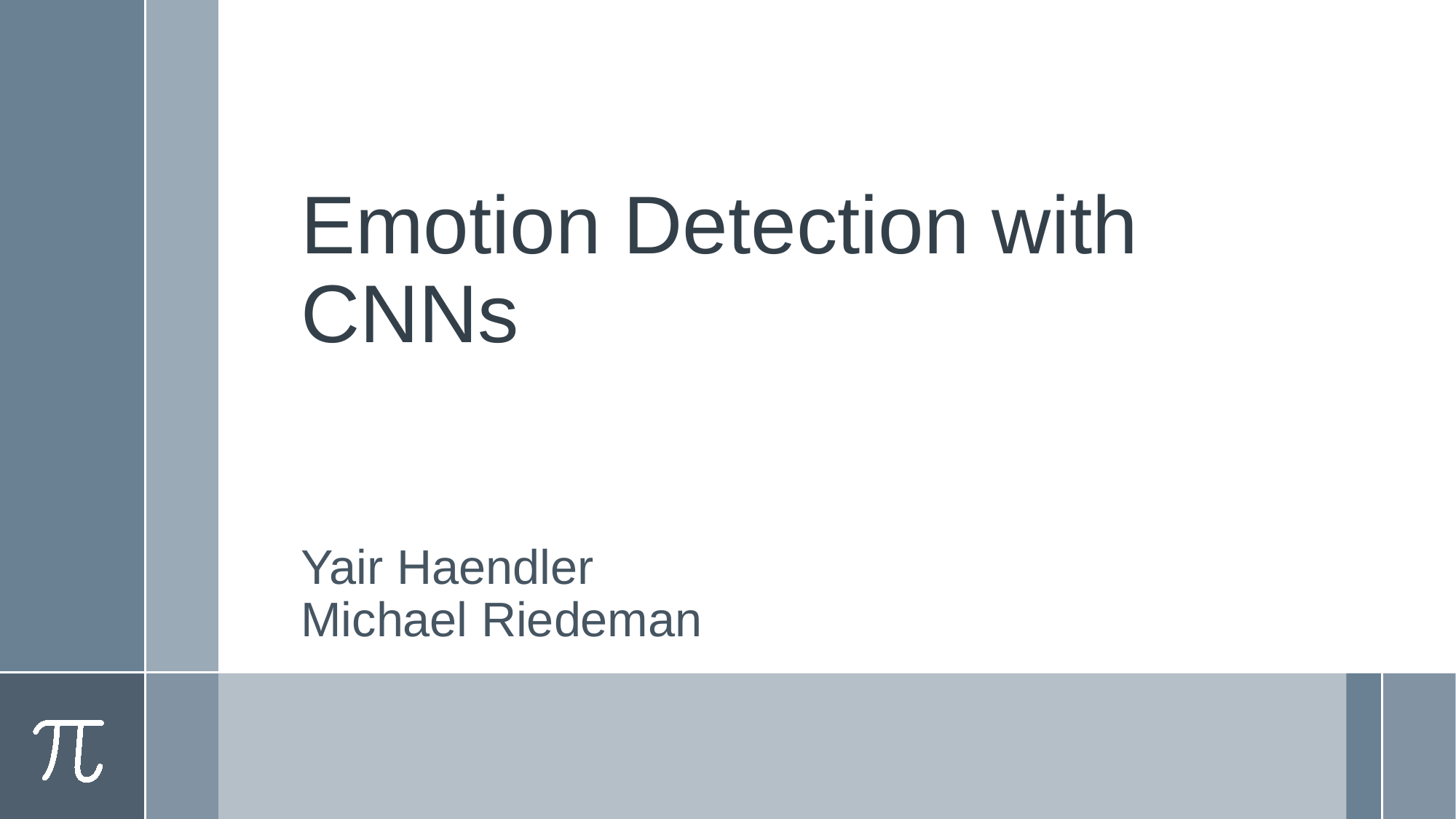

# Emotion Detection with CNNs
Yair Haendler
Michael Riedeman